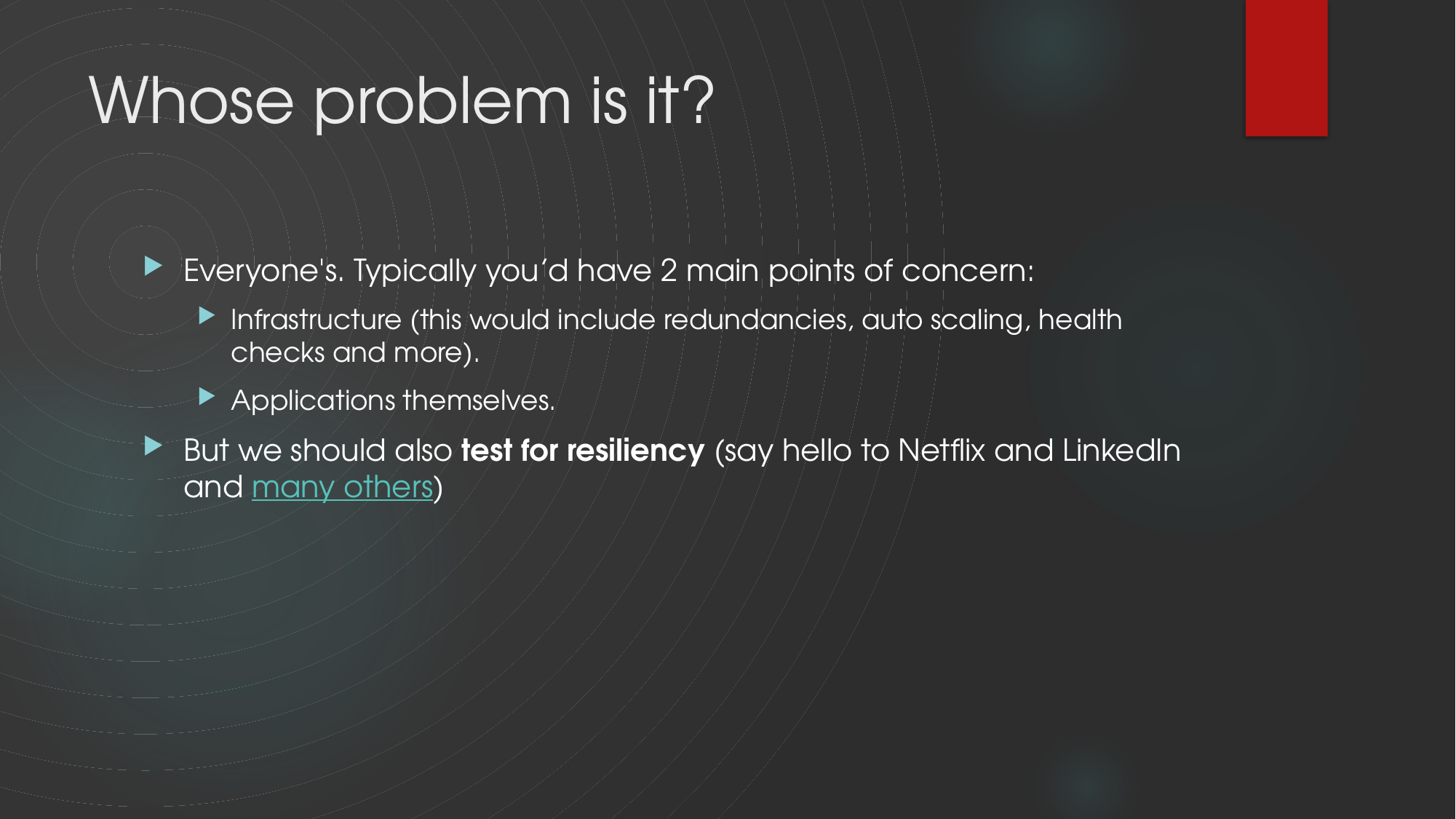

# Whose problem is it?
Everyone's. Typically you’d have 2 main points of concern:
Infrastructure (this would include redundancies, auto scaling, health checks and more).
Applications themselves.
But we should also test for resiliency (say hello to Netflix and LinkedIn and many others)